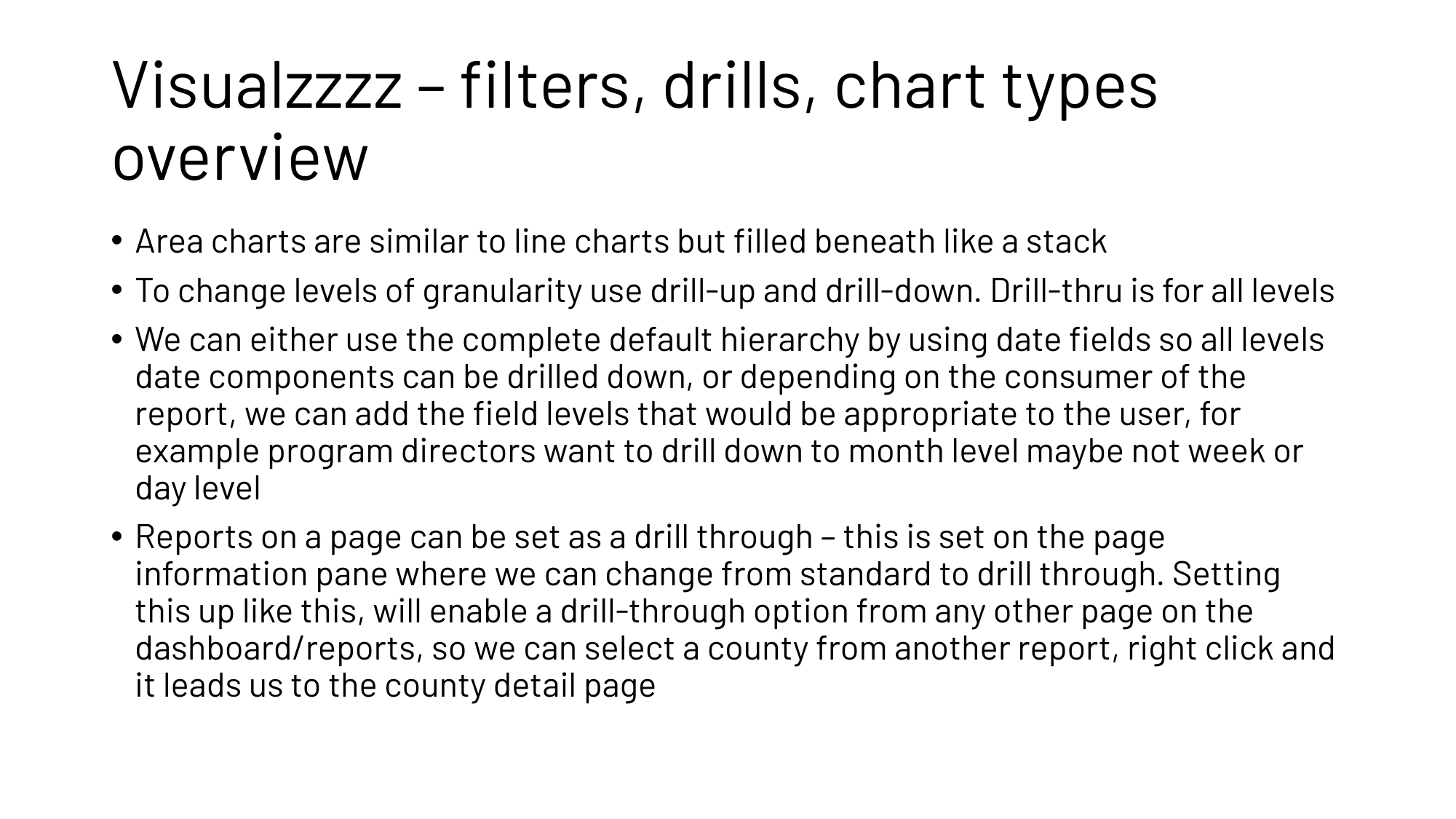

# Visualzzzz – filters, drills, chart types overview
Area charts are similar to line charts but filled beneath like a stack
To change levels of granularity use drill-up and drill-down. Drill-thru is for all levels
We can either use the complete default hierarchy by using date fields so all levels date components can be drilled down, or depending on the consumer of the report, we can add the field levels that would be appropriate to the user, for example program directors want to drill down to month level maybe not week or day level
Reports on a page can be set as a drill through – this is set on the page information pane where we can change from standard to drill through. Setting this up like this, will enable a drill-through option from any other page on the dashboard/reports, so we can select a county from another report, right click and it leads us to the county detail page